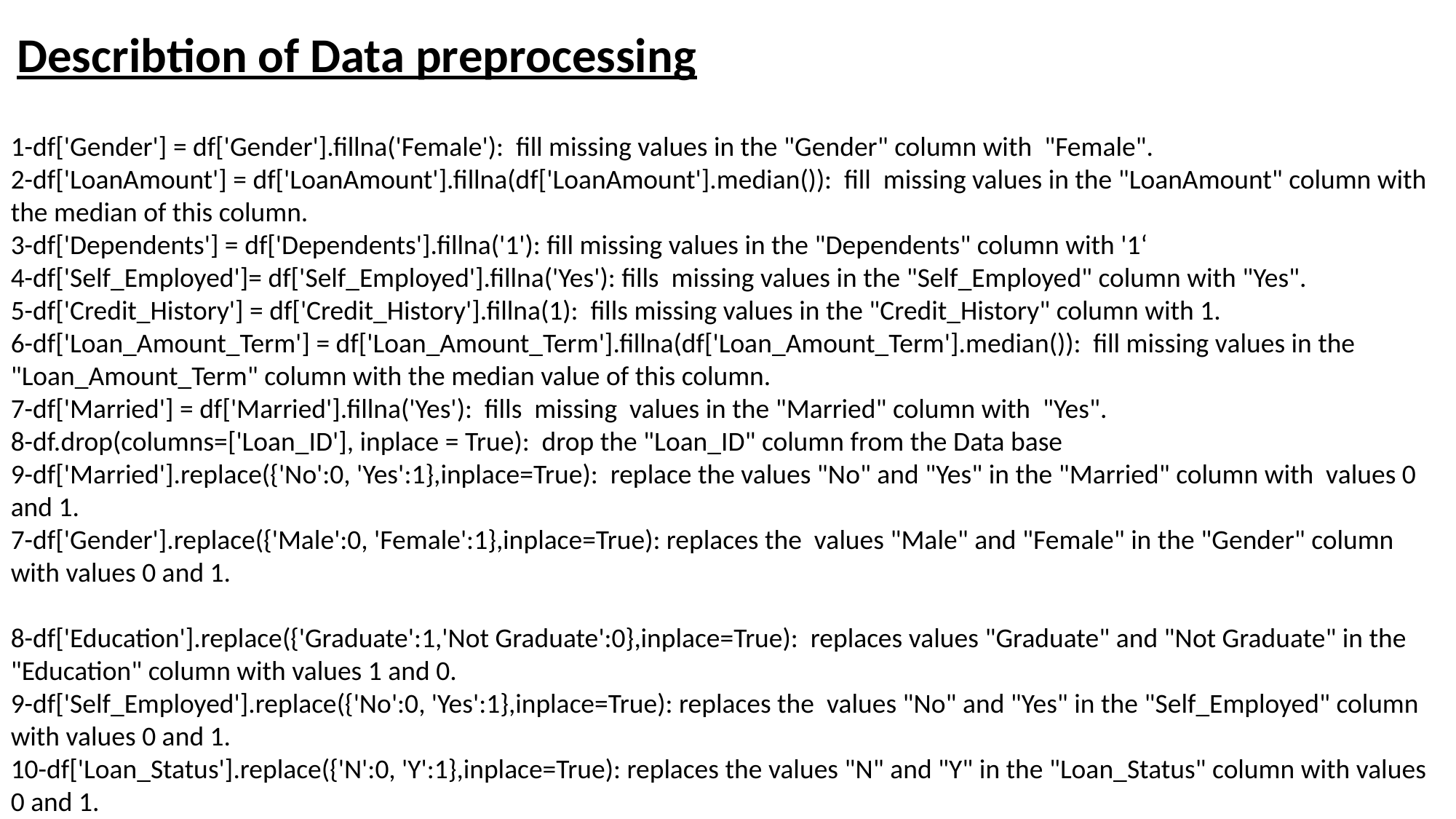

Describtion of Data preprocessing
1-df['Gender'] = df['Gender'].fillna('Female'):  fill missing values in the "Gender" column with  "Female".
2-df['LoanAmount'] = df['LoanAmount'].fillna(df['LoanAmount'].median()):  fill  missing values in the "LoanAmount" column with the median of this column.
3-df['Dependents'] = df['Dependents'].fillna('1'): fill missing values in the "Dependents" column with '1‘
4-df['Self_Employed']= df['Self_Employed'].fillna('Yes'): fills  missing values in the "Self_Employed" column with "Yes".
5-df['Credit_History'] = df['Credit_History'].fillna(1):  fills missing values in the "Credit_History" column with 1.
6-df['Loan_Amount_Term'] = df['Loan_Amount_Term'].fillna(df['Loan_Amount_Term'].median()):  fill missing values in the "Loan_Amount_Term" column with the median value of this column.
7-df['Married'] = df['Married'].fillna('Yes'):  fills  missing  values in the "Married" column with  "Yes".
8-df.drop(columns=['Loan_ID'], inplace = True):  drop the "Loan_ID" column from the Data base
9-df['Married'].replace({'No':0, 'Yes':1},inplace=True):  replace the values "No" and "Yes" in the "Married" column with  values 0 and 1.
7-df['Gender'].replace({'Male':0, 'Female':1},inplace=True): replaces the  values "Male" and "Female" in the "Gender" column with values 0 and 1.

8-df['Education'].replace({'Graduate':1,'Not Graduate':0},inplace=True):  replaces values "Graduate" and "Not Graduate" in the "Education" column with values 1 and 0.
9-df['Self_Employed'].replace({'No':0, 'Yes':1},inplace=True): replaces the  values "No" and "Yes" in the "Self_Employed" column with values 0 and 1.
10-df['Loan_Status'].replace({'N':0, 'Y':1},inplace=True): replaces the values "N" and "Y" in the "Loan_Status" column with values 0 and 1.